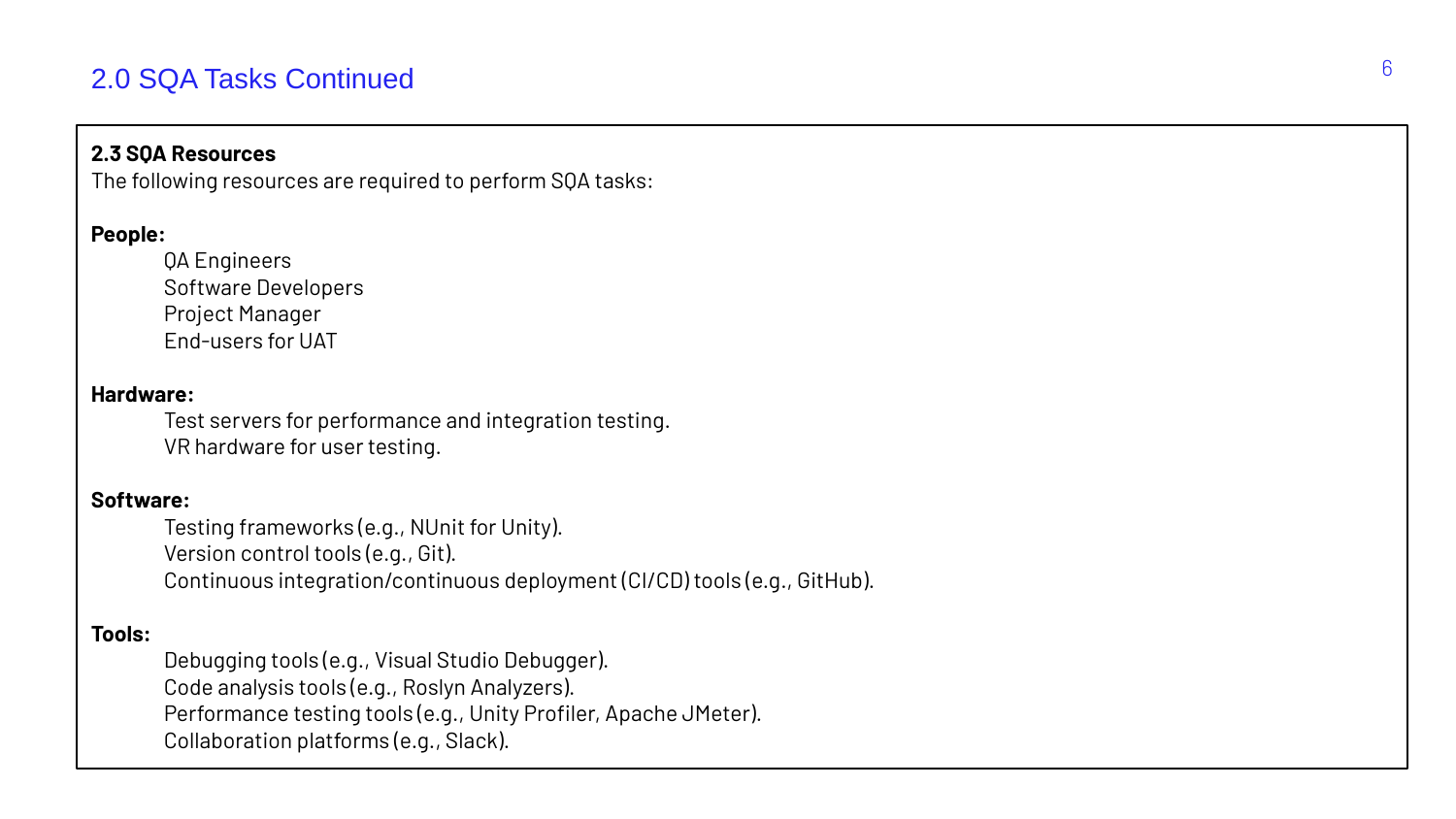

6
2.0 SQA Tasks Continued

2.3 SQA Resources
The following resources are required to perform SQA tasks:

People:
QA Engineers
Software Developers
Project Manager
End-users for UAT

Hardware:
Test servers for performance and integration testing.
VR hardware for user testing.

Software:
Testing frameworks (e.g., NUnit for Unity).
Version control tools (e.g., Git).
Continuous integration/continuous deployment (CI/CD) tools (e.g., GitHub).

Tools:
Debugging tools (e.g., Visual Studio Debugger).
Code analysis tools (e.g., Roslyn Analyzers).
Performance testing tools (e.g., Unity Profiler, Apache JMeter).
Collaboration platforms (e.g., Slack).